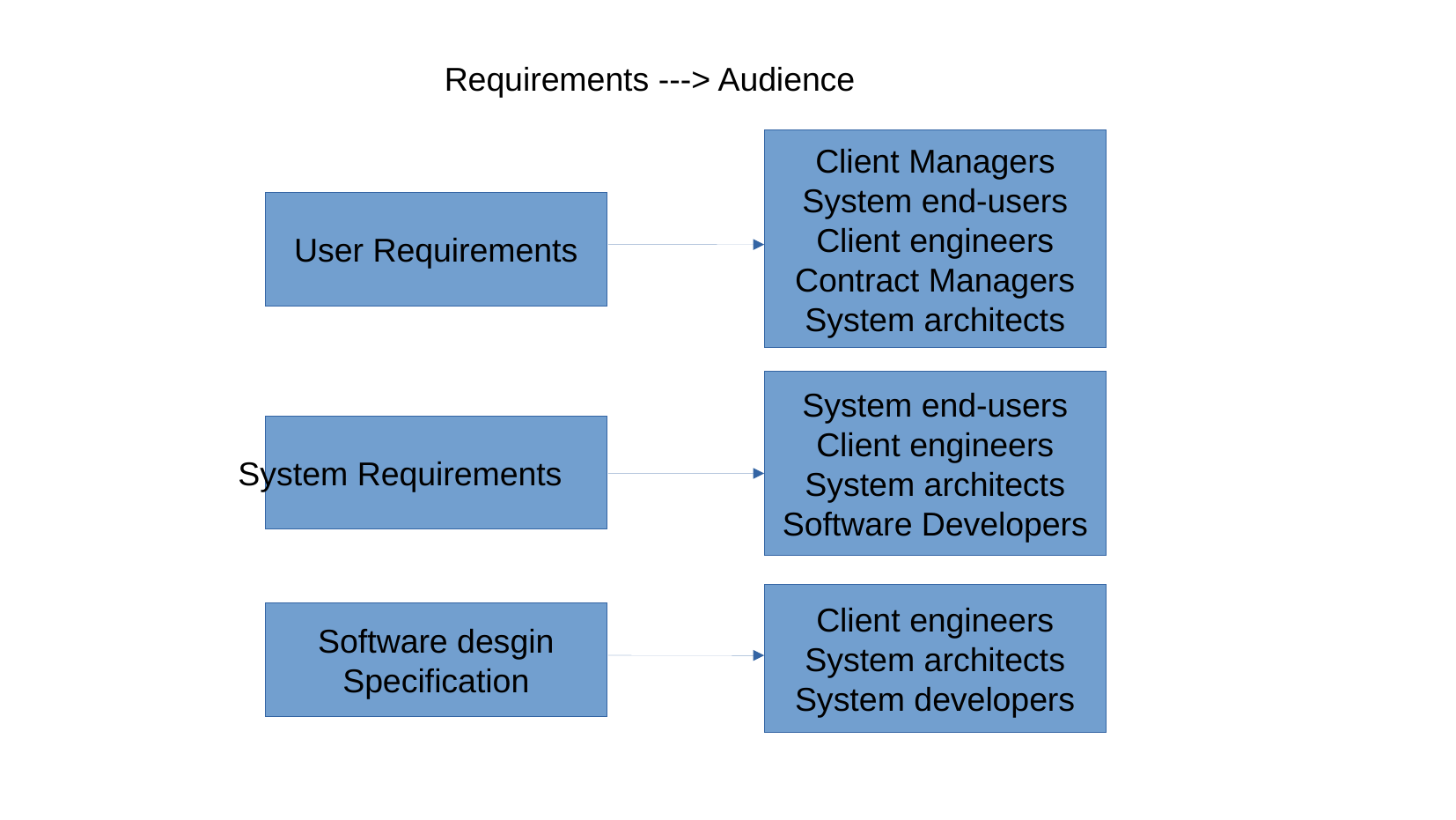

Requirements ---> Audience
Client Managers
System end-users
Client engineers
Contract Managers
System architects
User Requirements

System end-users
Client engineers
System architects
Software Developers
System Requirements

Client engineers
System architects
System developers
Software desgin
Specification